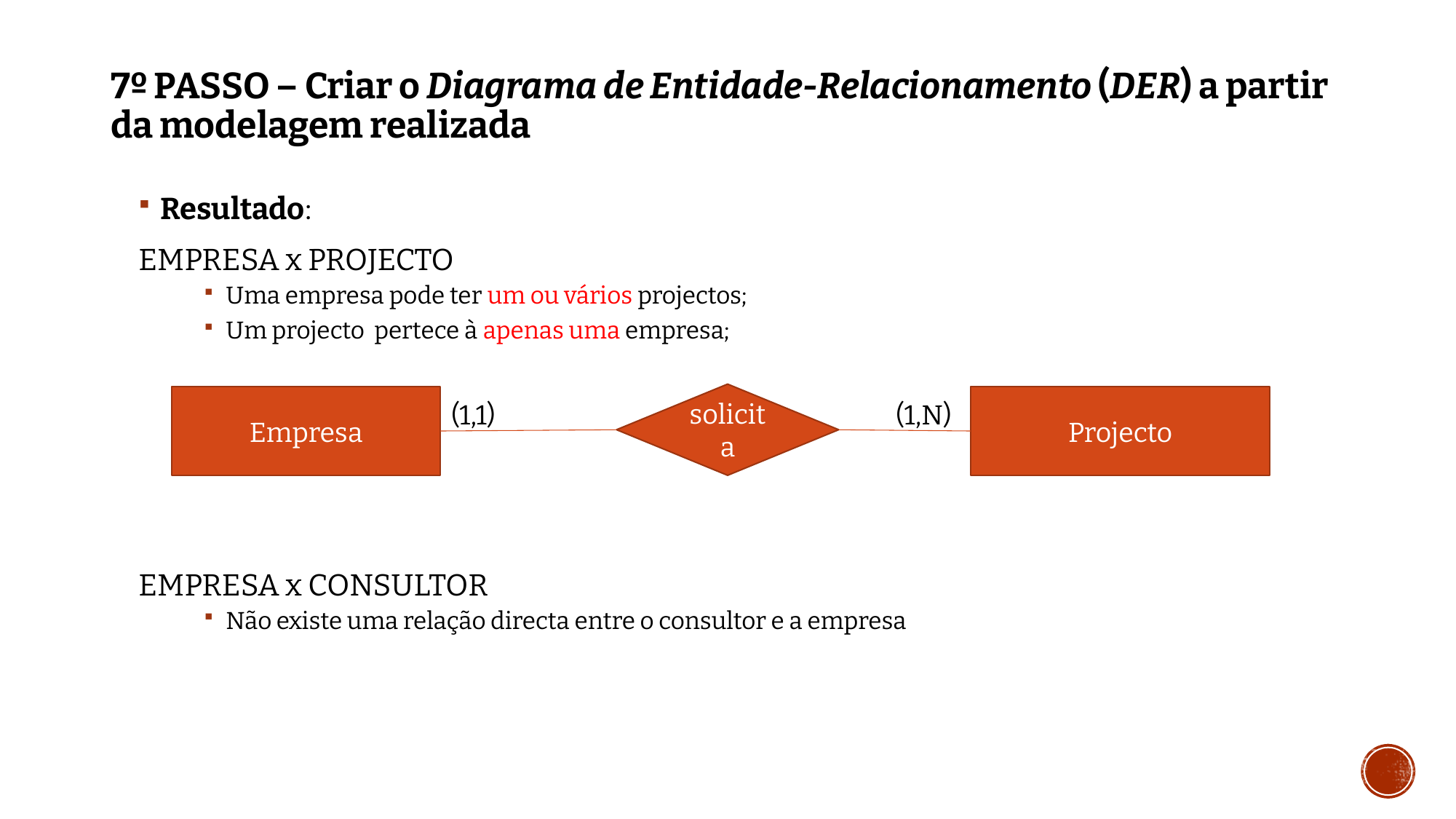

# 7º Passo – Criar o Diagrama de Entidade-Relacionamento (DER) a partir da modelagem realizada
Resultado:
EMPRESA x PROJECTO
Uma empresa pode ter um ou vários projectos;
Um projecto  pertece à apenas uma empresa;

EMPRESA x CONSULTOR
Não existe uma relação directa entre o consultor e a empresa
solicita
Projecto
Empresa
(1,1)
(1,N)